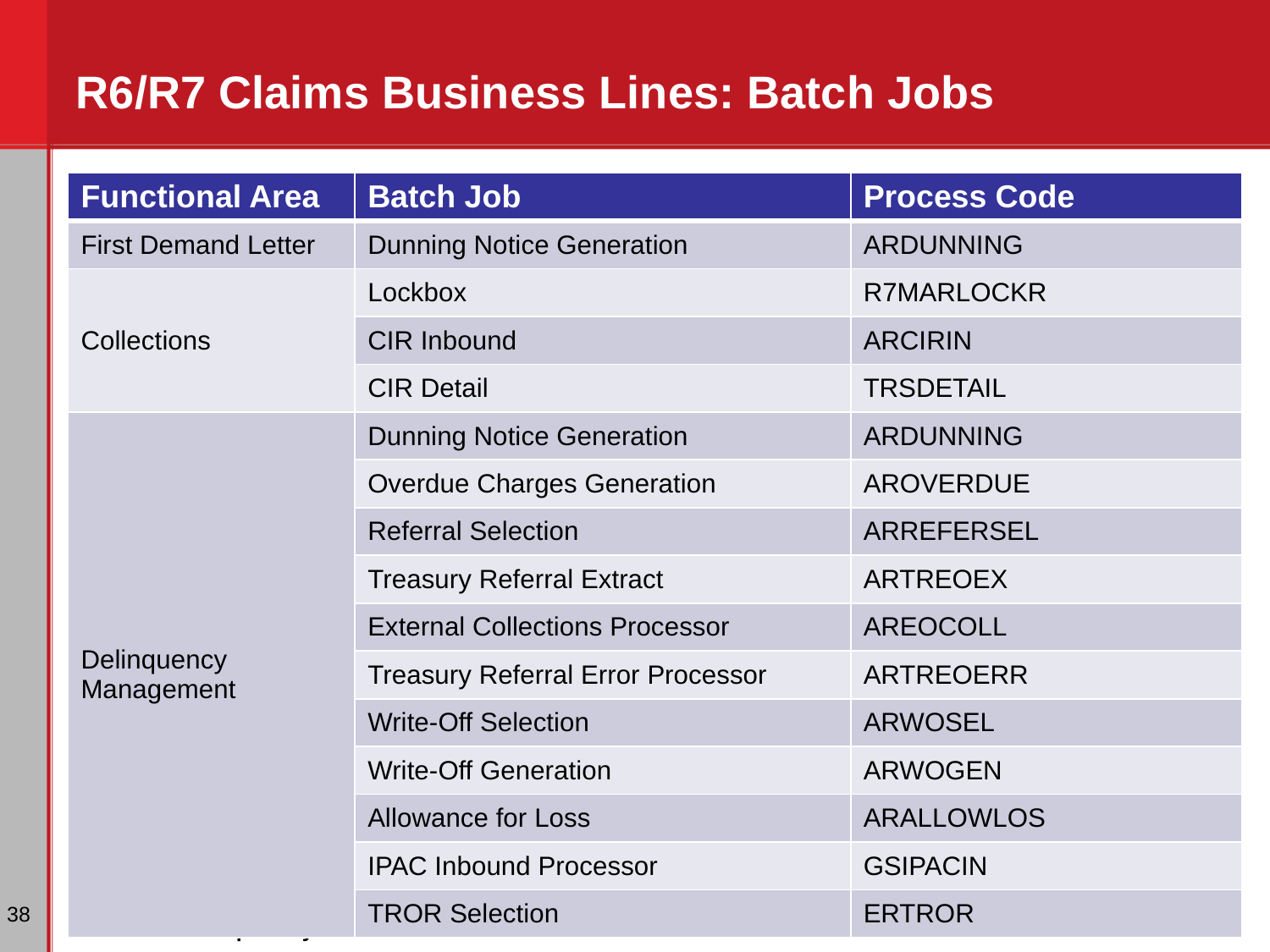

# R6/R7 Claims Business Lines: Batch Jobs
| Functional Area | Batch Job | Process Code |
| --- | --- | --- |
| First Demand Letter | Dunning Notice Generation | ARDUNNING |
| Collections | Lockbox | R7MARLOCKR |
|  | CIR Inbound | ARCIRIN |
|  | CIR Detail | TRSDETAIL |
| Delinquency Management | Dunning Notice Generation | ARDUNNING |
|  | Overdue Charges Generation | AROVERDUE |
|  | Referral Selection | ARREFERSEL |
|  | Treasury Referral Extract | ARTREOEX |
|  | External Collections Processor | AREOCOLL |
|  | Treasury Referral Error Processor | ARTREOERR |
|  | Write-Off Selection | ARWOSEL |
|  | Write-Off Generation | ARWOGEN |
|  | Allowance for Loss | ARALLOWLOS |
|  | IPAC Inbound Processor | GSIPACIN |
|  | TROR Selection | ERTROR |
38
CGI Federal Proprietary and Confidential